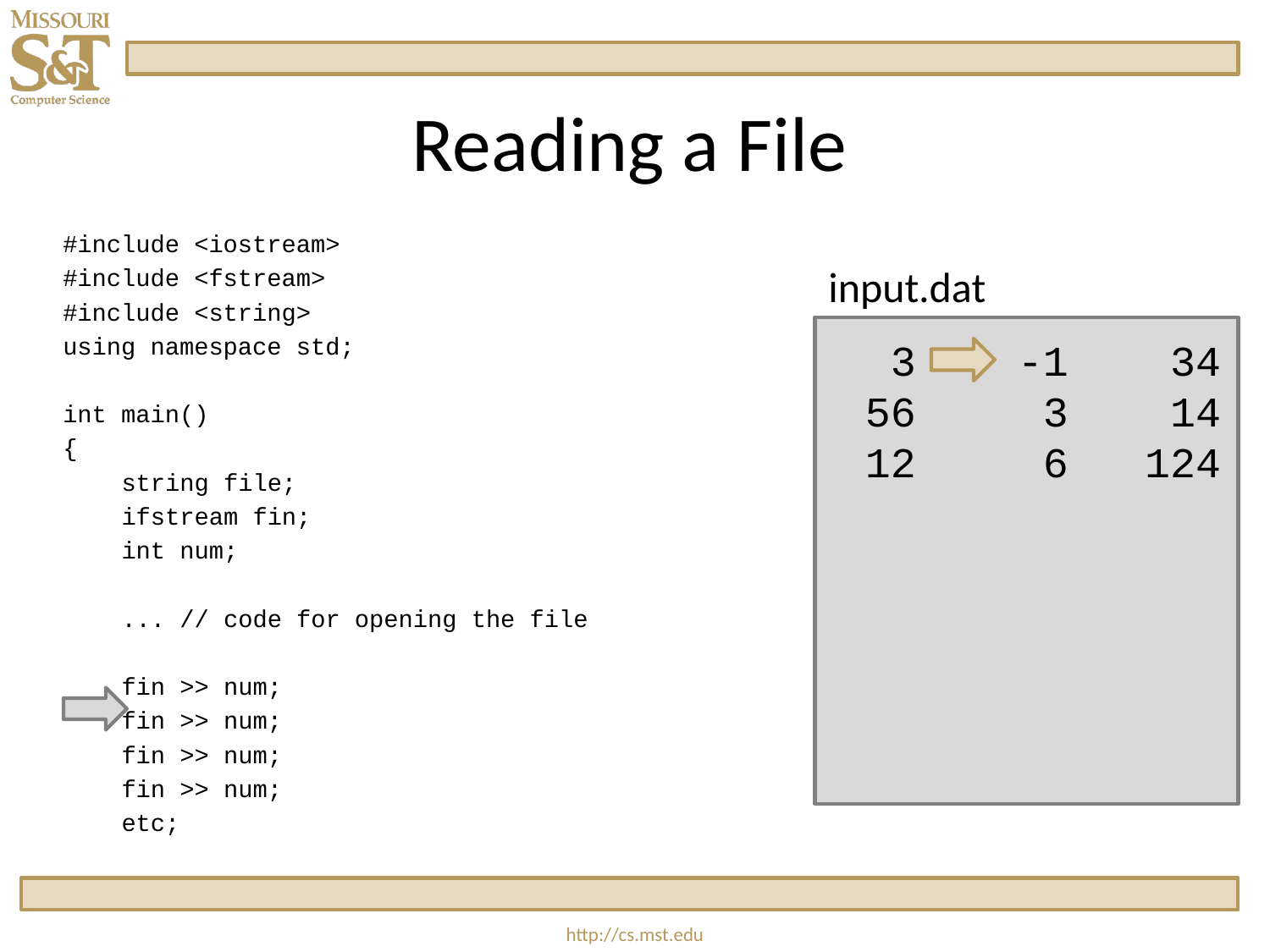

# Reading a File
  #include <iostream>
  #include <fstream>
  #include <string>
  using namespace std;

  int main()
  {
      string file;
      ifstream fin;
      int num;

      ... // code for opening the file

      fin >> num;
      fin >> num;
      fin >> num;
      fin >> num;
      etc;
input.dat

  3    -1    34
 56     3    14
 12     6   124